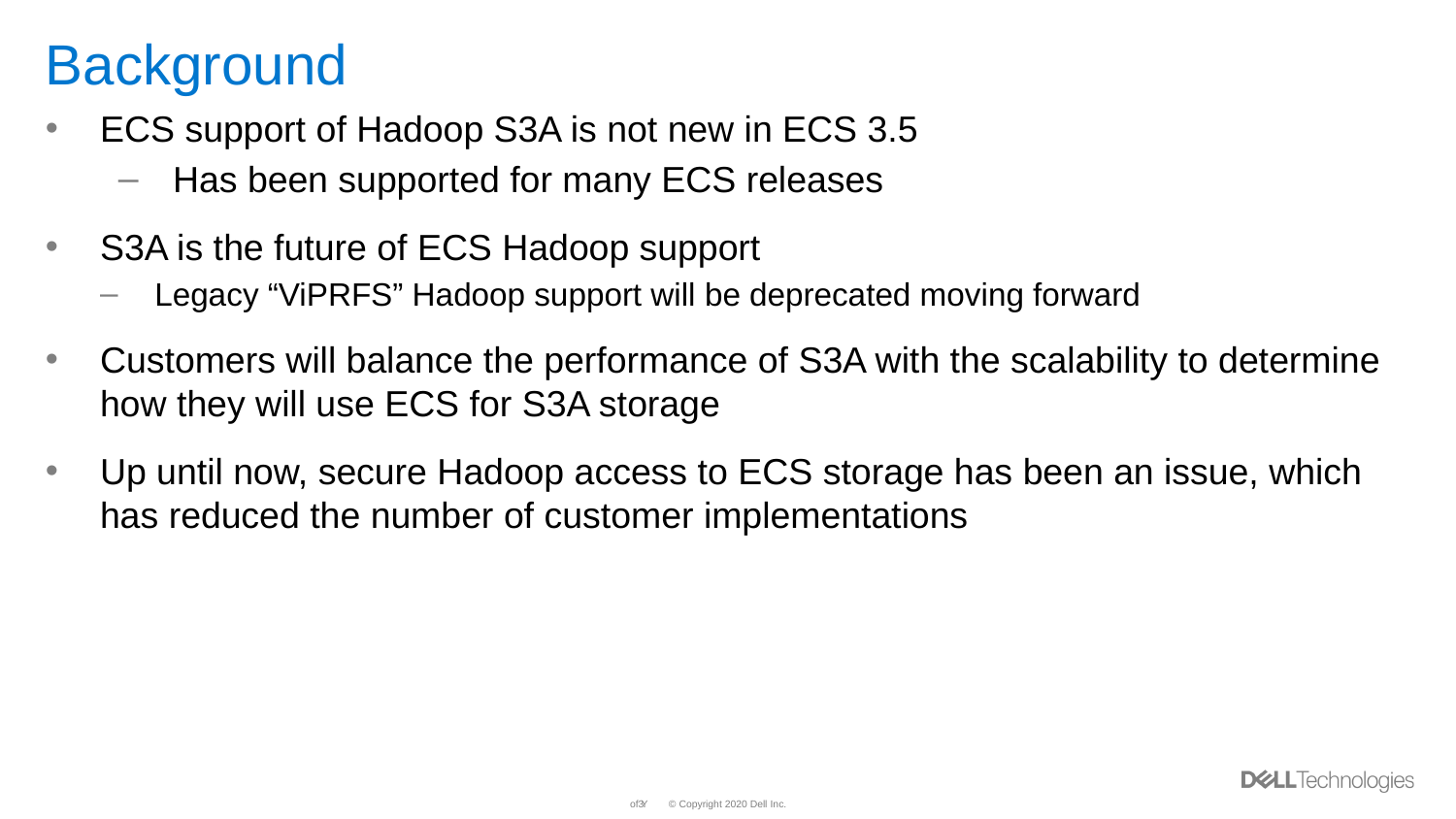

# Background
ECS support of Hadoop S3A is not new in ECS 3.5
Has been supported for many ECS releases
S3A is the future of ECS Hadoop support
Legacy “ViPRFS” Hadoop support will be deprecated moving forward
Customers will balance the performance of S3A with the scalability to determine how they will use ECS for S3A storage
Up until now, secure Hadoop access to ECS storage has been an issue, which has reduced the number of customer implementations